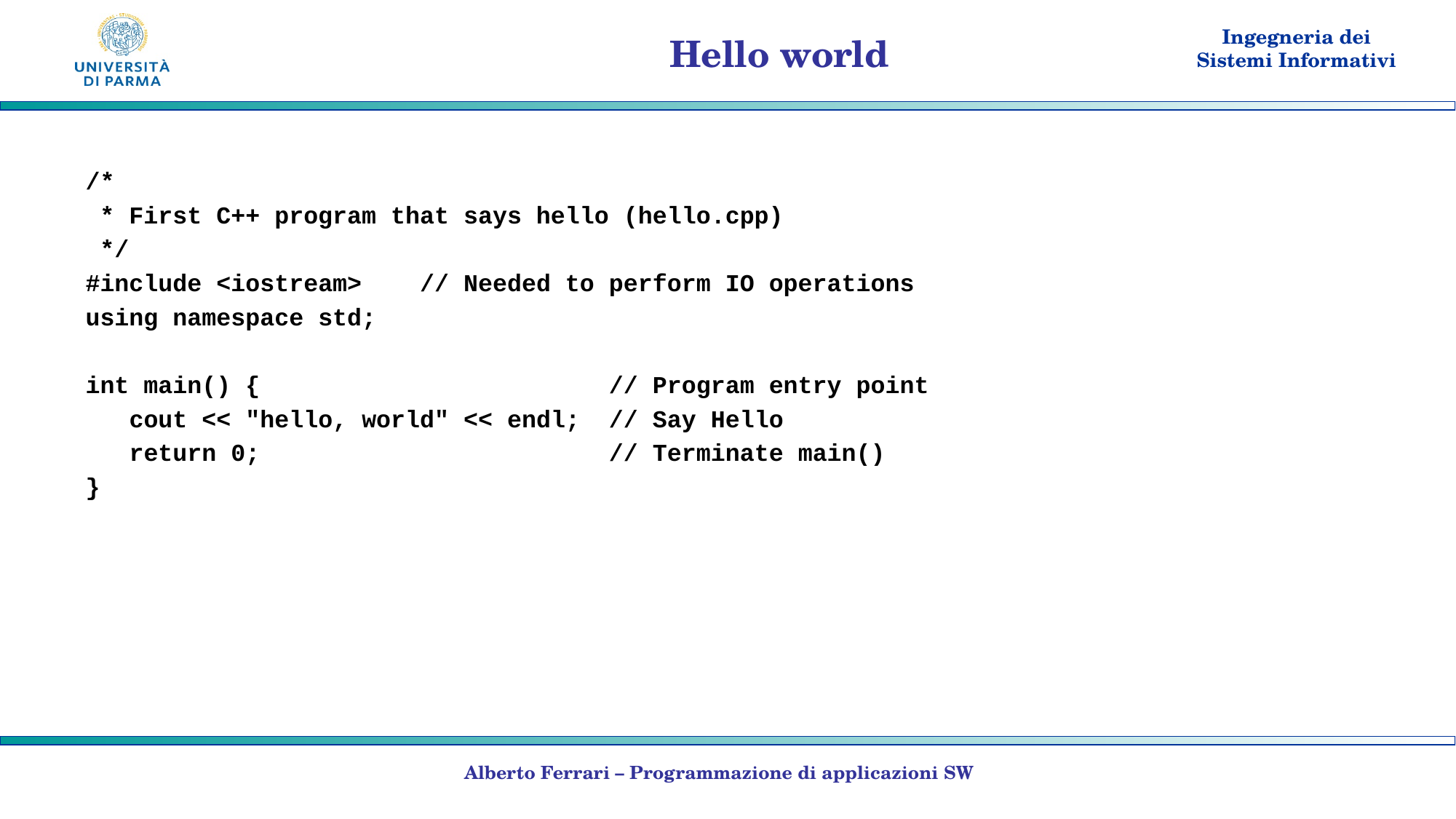

# Hello world
/*
 * First C++ program that says hello (hello.cpp)
 */
#include <iostream>    // Needed to perform IO operations
using namespace std;

int main() {                        // Program entry point
   cout << "hello, world" << endl;  // Say Hello
   return 0;                        // Terminate main()
}
Alberto Ferrari – Programmazione di applicazioni SW